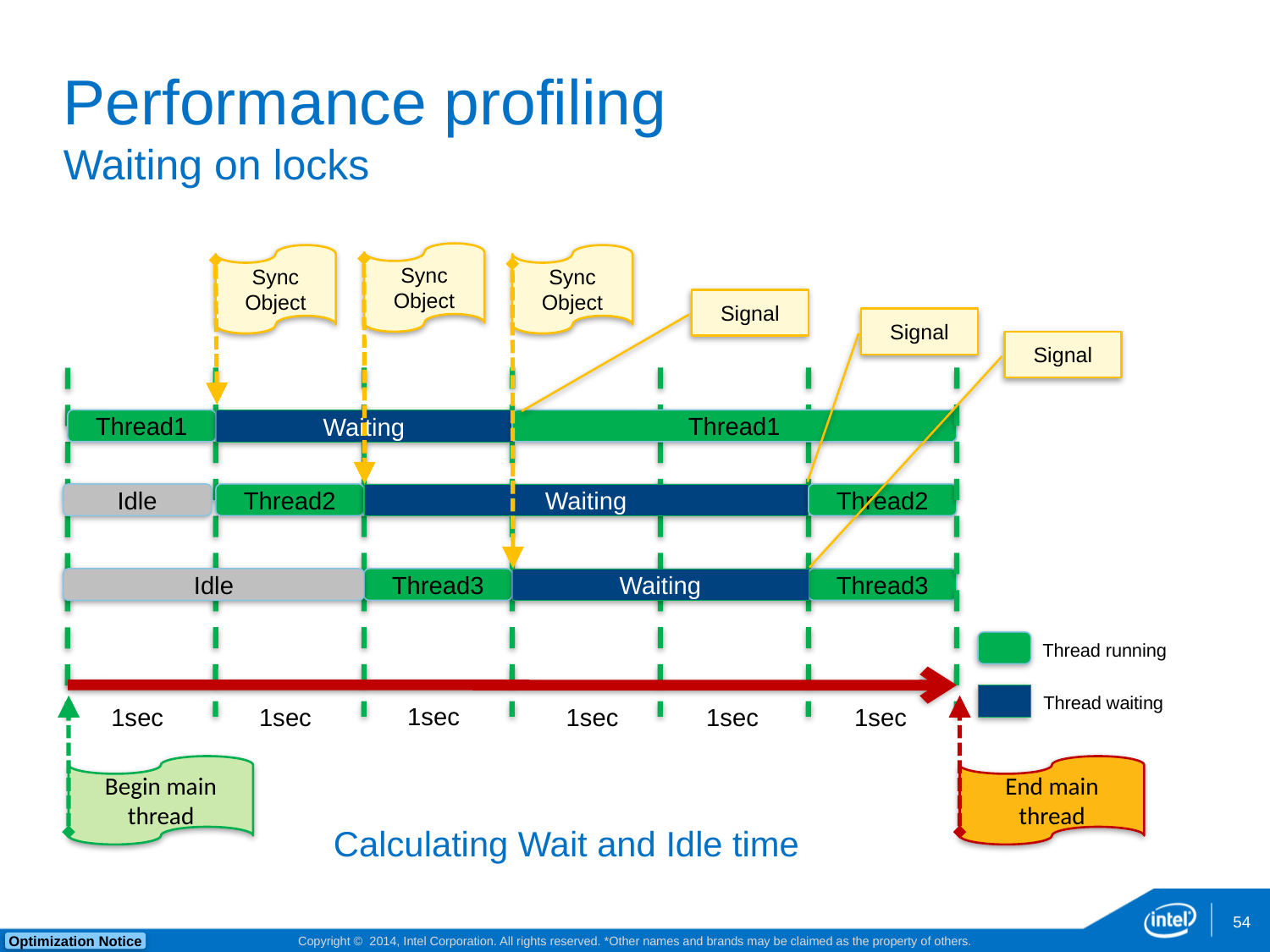

# Performance profiling Waiting on locks
Sync Object
Sync Object
Sync Object

Signal
Signal
Signal
Thread1
Waiting
Thread1
Idle
Thread2
Waiting
Thread2
Idle
Thread3
Waiting
Thread3

Thread running

Thread waiting
1sec

1sec
1sec
1sec
1sec
1sec

Begin main thread
End main thread
Calculating Wait and Idle time
54